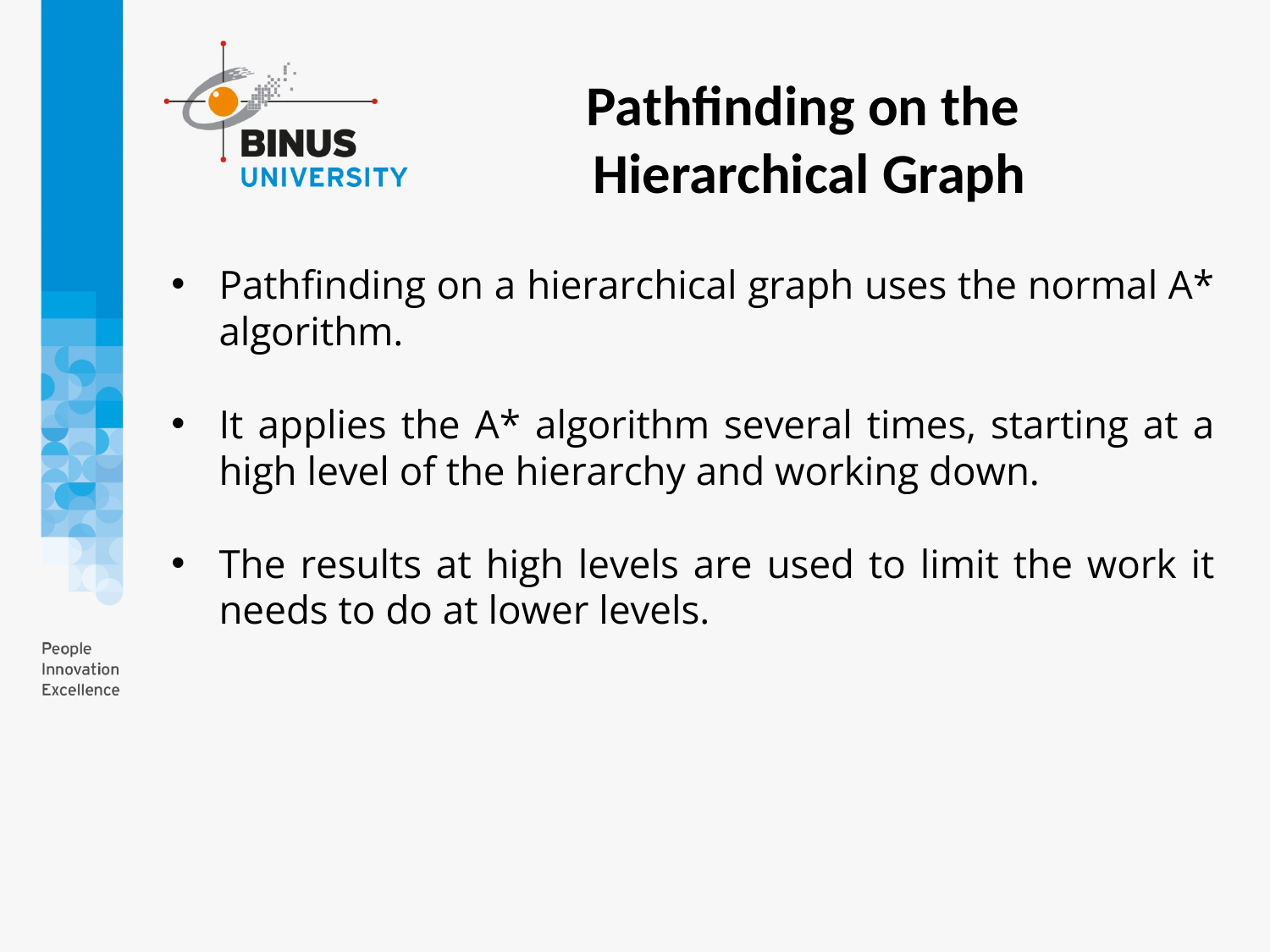

Pathfinding on the
Hierarchical Graph
Pathfinding on a hierarchical graph uses the normal A* algorithm.

It applies the A* algorithm several times, starting at a high level of the hierarchy and working down.

The results at high levels are used to limit the work it needs to do at lower levels.